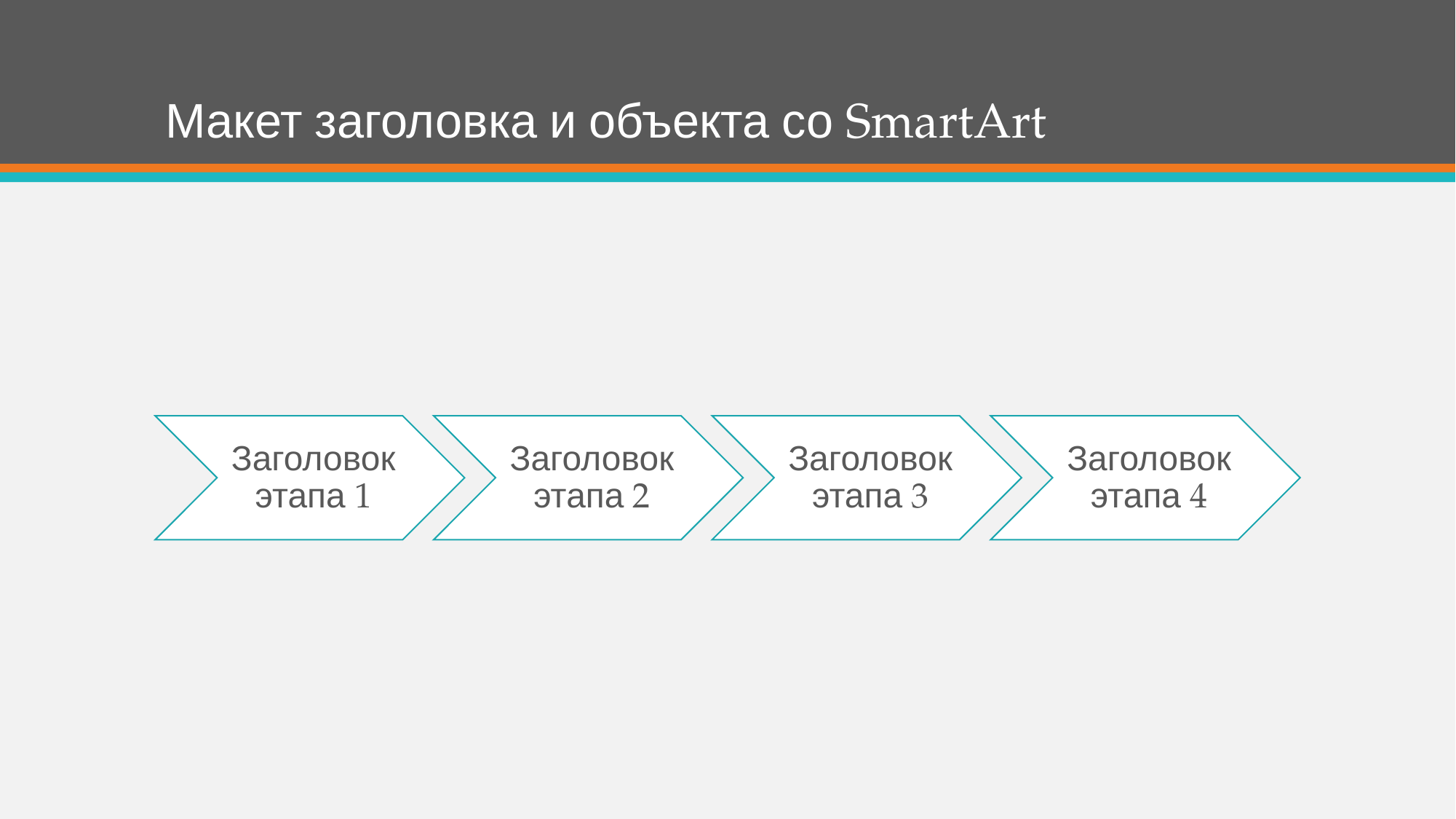

# Макет заголовка и объекта со SmartArt
Заголовок этапа 1
Заголовок этапа 2
Заголовок этапа 3
Заголовок этапа 4